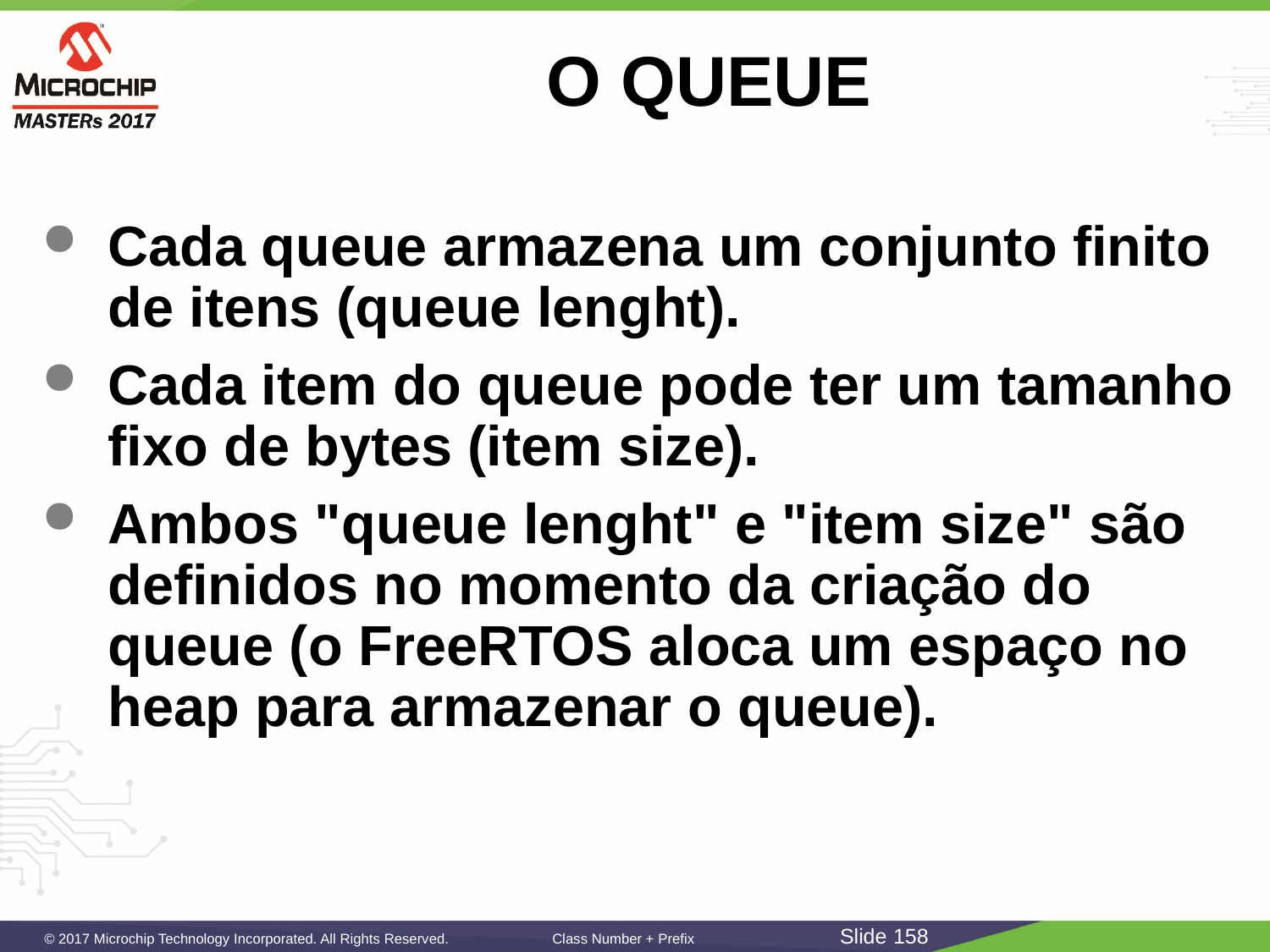

# O QUEUE
Cada queue armazena um conjunto finito de itens (queue lenght).
Cada item do queue pode ter um tamanho fixo de bytes (item size).
Ambos "queue lenght" e "item size" são definidos no momento da criação do queue (o FreeRTOS aloca um espaço no heap para armazenar o queue).